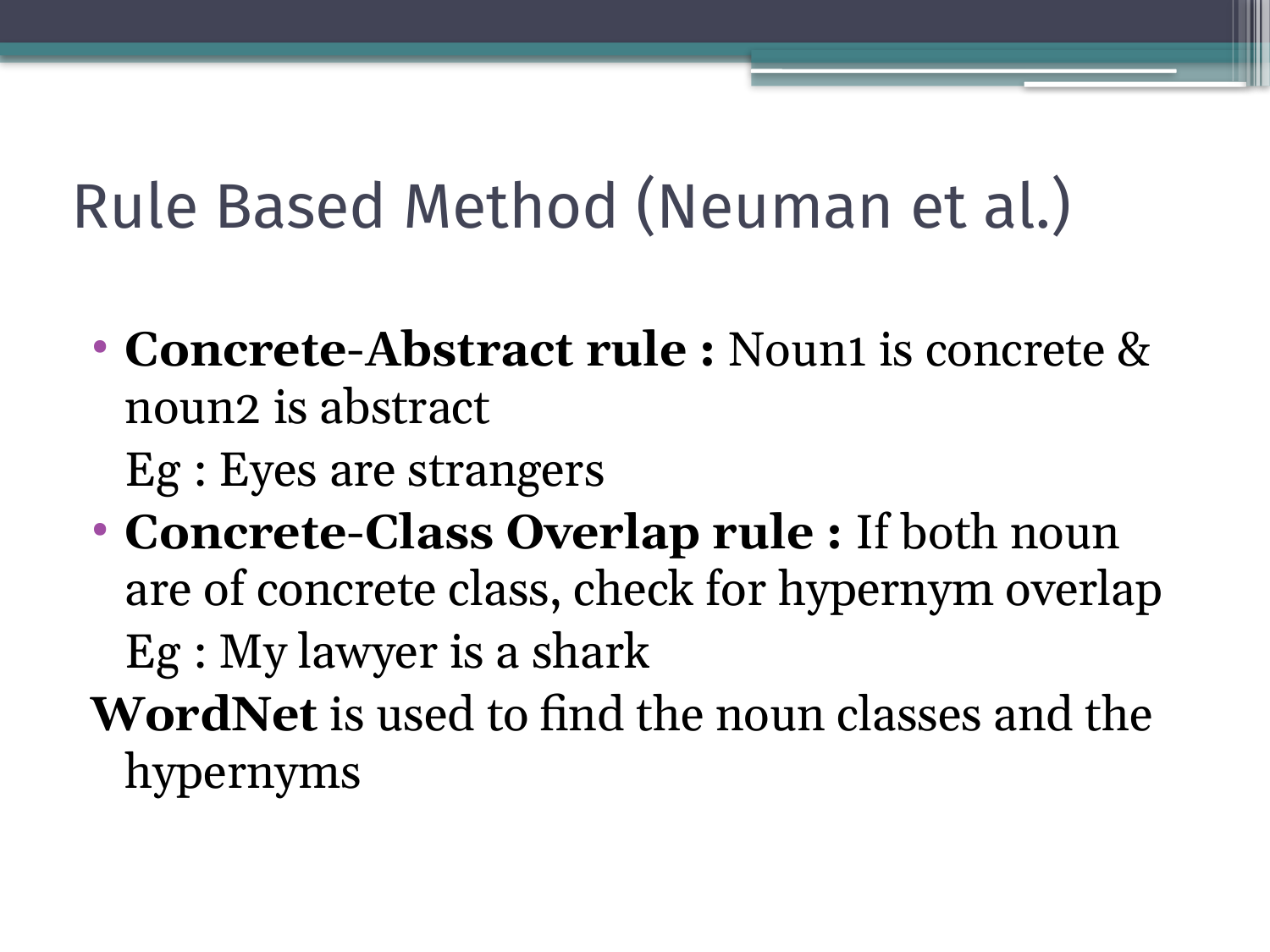

# Rule Based Method (Neuman et al.)
Concrete-Abstract rule : Noun1 is concrete & noun2 is abstract
		Eg : Eyes are strangers
Concrete-Class Overlap rule : If both noun are of concrete class, check for hypernym overlap
		Eg : My lawyer is a shark
WordNet is used to find the noun classes and the hypernyms